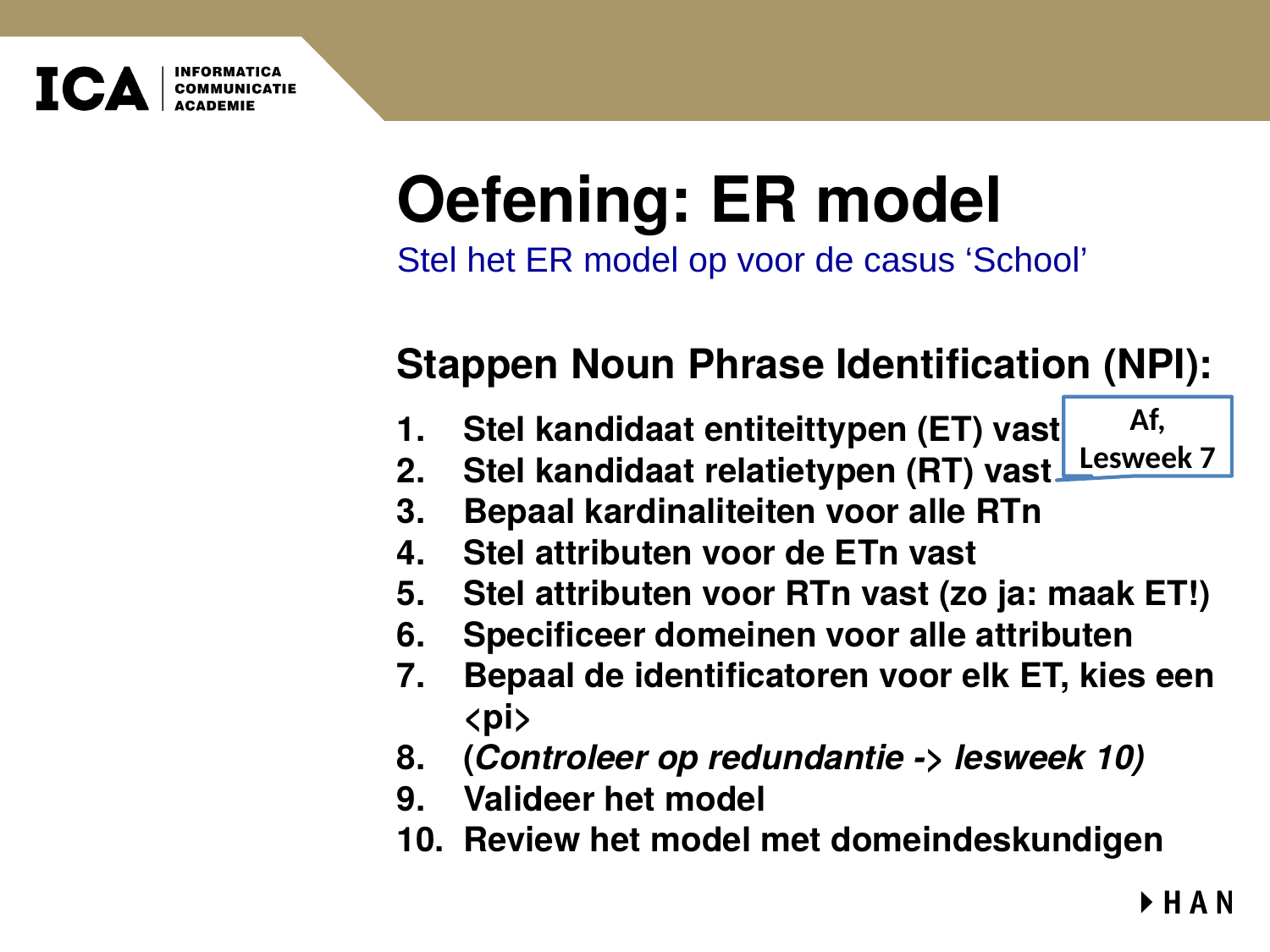

# Oefening: ER model
Stel het ER model op voor de casus ‘School’

Stappen Noun Phrase Identification (NPI):
Stel kandidaat entiteittypen (ET) vast
Stel kandidaat relatietypen (RT) vast
Bepaal kardinaliteiten voor alle RTn
Stel attributen voor de ETn vast
Stel attributen voor RTn vast (zo ja: maak ET!)
Specificeer domeinen voor alle attributen
Bepaal de identificatoren voor elk ET, kies een <pi>
(Controleer op redundantie -> lesweek 10)
Valideer het model
Review het model met domeindeskundigen

Af, Lesweek 7